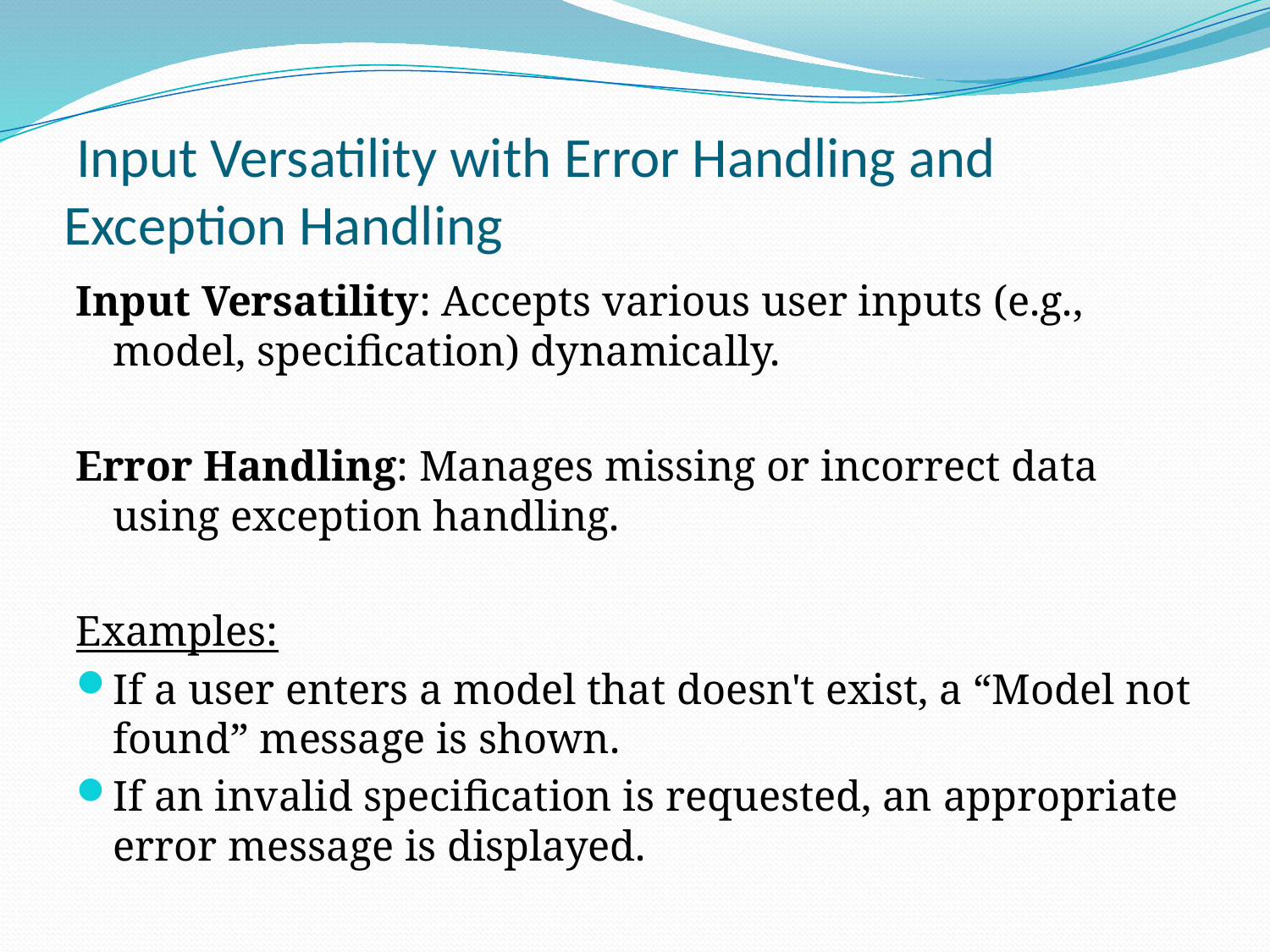

# Input Versatility with Error Handling and Exception Handling
Input Versatility: Accepts various user inputs (e.g., model, specification) dynamically.

Error Handling: Manages missing or incorrect data using exception handling.

Examples:
If a user enters a model that doesn't exist, a “Model not found” message is shown.
If an invalid specification is requested, an appropriate error message is displayed.